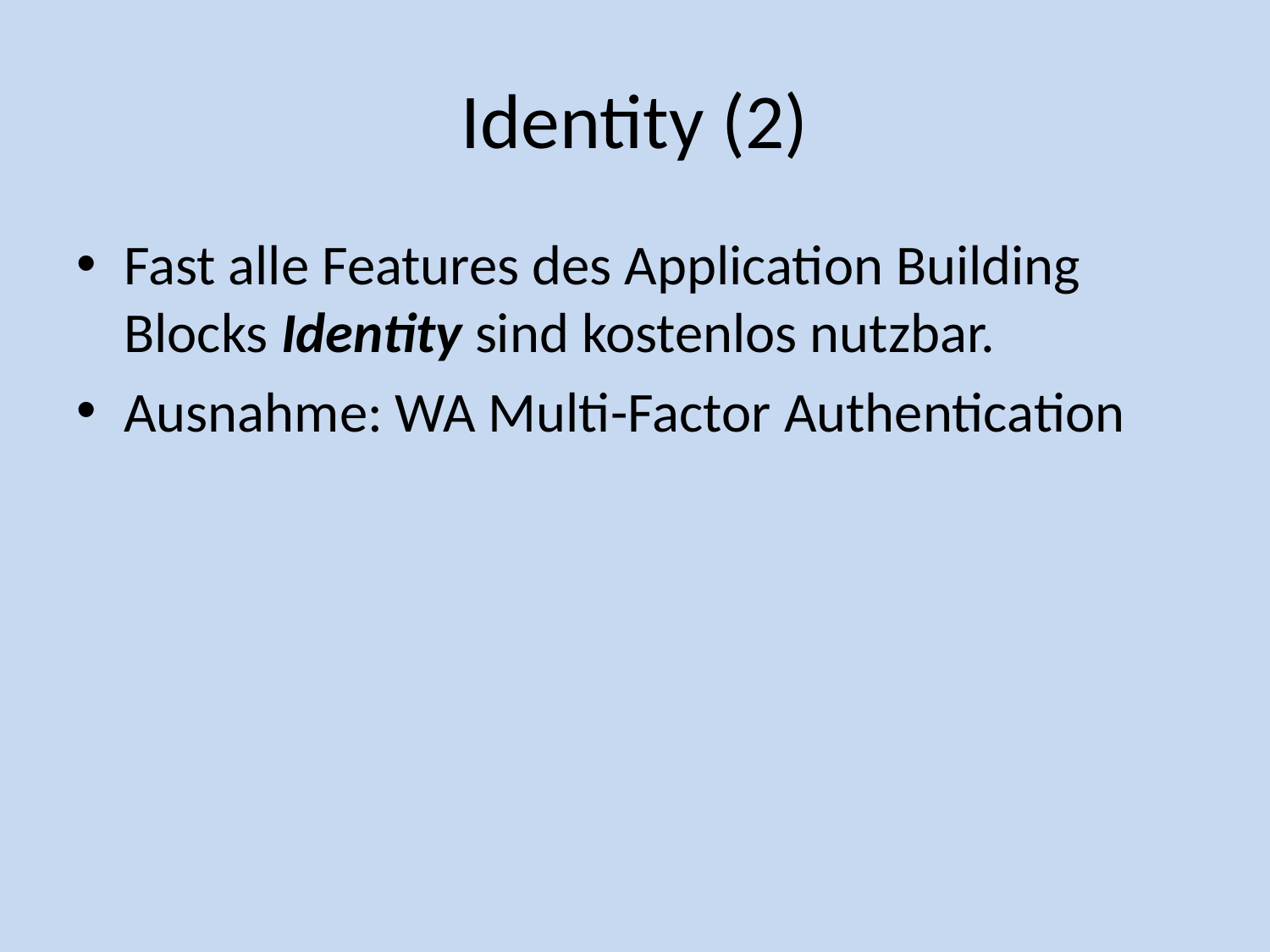

# Identity (2)
Fast alle Features des Application Building Blocks Identity sind kostenlos nutzbar.
Ausnahme: WA Multi-Factor Authentication